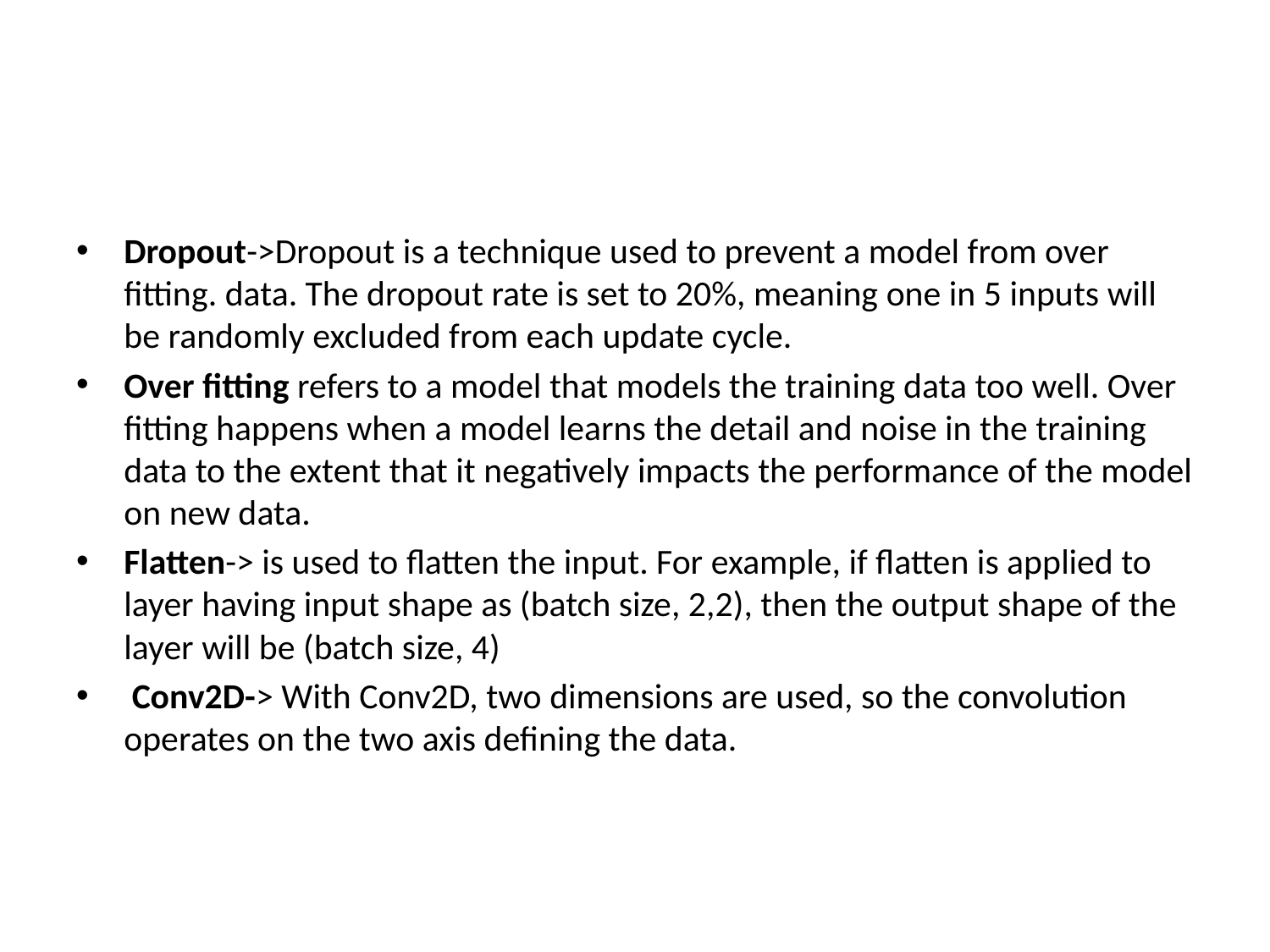

#
Dropout->Dropout is a technique used to prevent a model from over fitting. data. The dropout rate is set to 20%, meaning one in 5 inputs will be randomly excluded from each update cycle.
Over fitting refers to a model that models the training data too well. Over fitting happens when a model learns the detail and noise in the training data to the extent that it negatively impacts the performance of the model on new data.
Flatten-> is used to flatten the input. For example, if flatten is applied to layer having input shape as (batch size, 2,2), then the output shape of the layer will be (batch size, 4)
 Conv2D-> With Conv2D, two dimensions are used, so the convolution operates on the two axis defining the data.